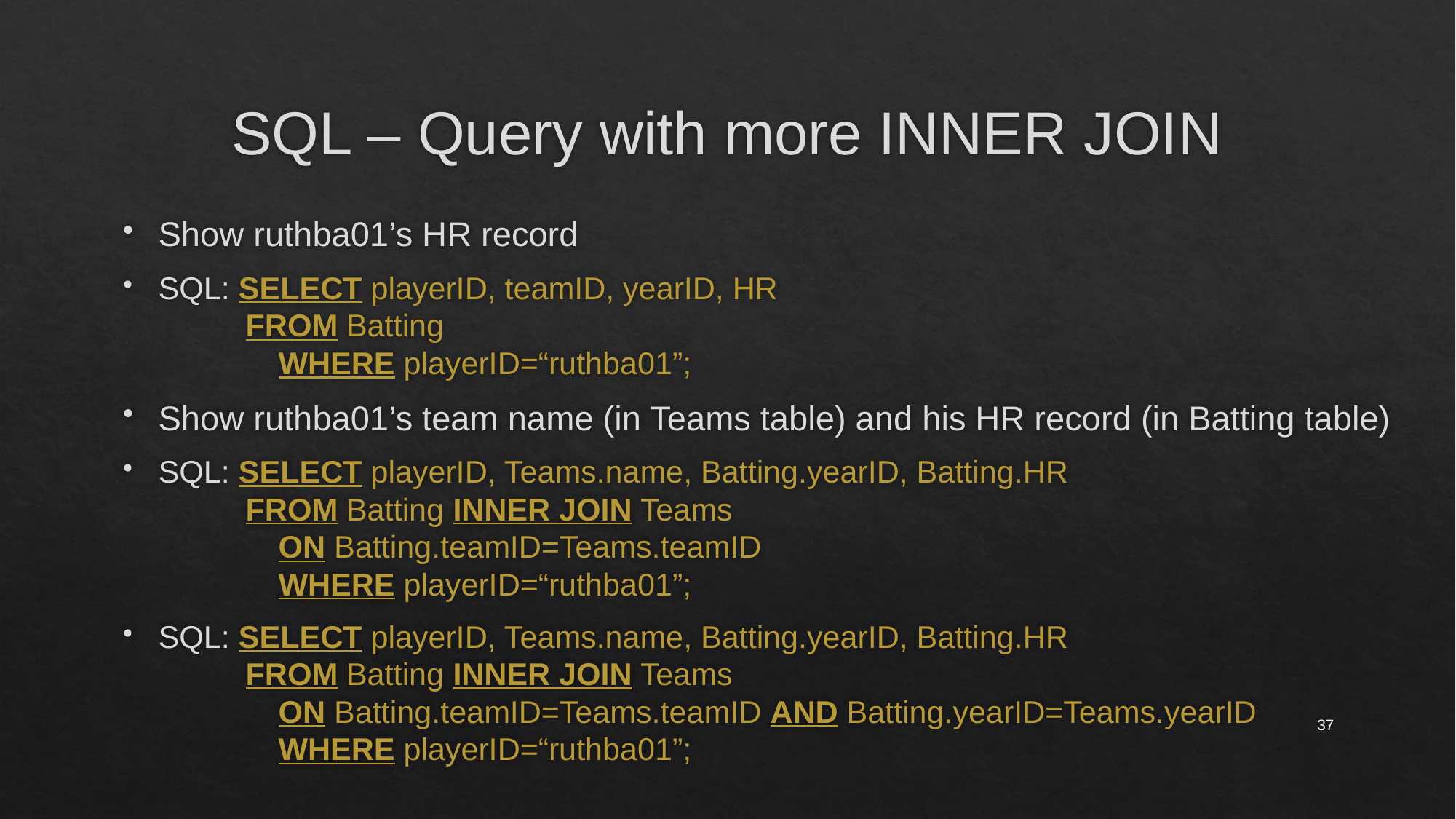

# SQL – Query with more INNER JOIN
Show ruthba01’s HR record
SQL: SELECT playerID, teamID, yearID, HR
          FROM Batting
		  WHERE playerID=“ruthba01”;
Show ruthba01’s team name (in Teams table) and his HR record (in Batting table)
SQL: SELECT playerID, Teams.name, Batting.yearID, Batting.HR
          FROM Batting INNER JOIN Teams
		  ON Batting.teamID=Teams.teamID
		  WHERE playerID=“ruthba01”;
SQL: SELECT playerID, Teams.name, Batting.yearID, Batting.HR
          FROM Batting INNER JOIN Teams
		  ON Batting.teamID=Teams.teamID AND Batting.yearID=Teams.yearID
		  WHERE playerID=“ruthba01”;

37